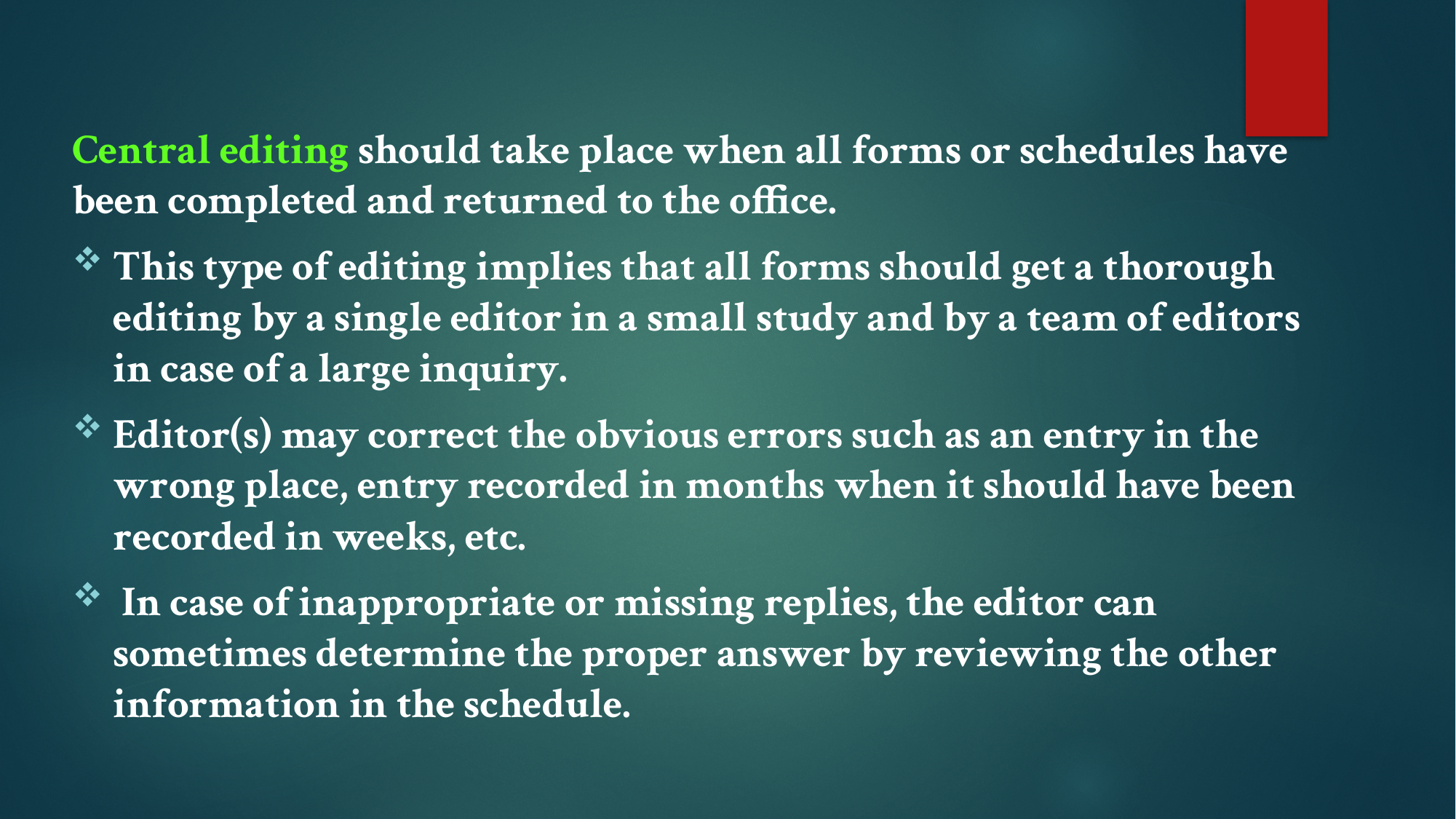

Central editing should take place when all forms or schedules have been completed and returned to the office.
This type of editing implies that all forms should get a thorough editing by a single editor in a small study and by a team of editors in case of a large inquiry.
Editor(s) may correct the obvious errors such as an entry in the wrong place, entry recorded in months when it should have been recorded in weeks, etc.
 In case of inappropriate or missing replies, the editor can sometimes determine the proper answer by reviewing the other information in the schedule.